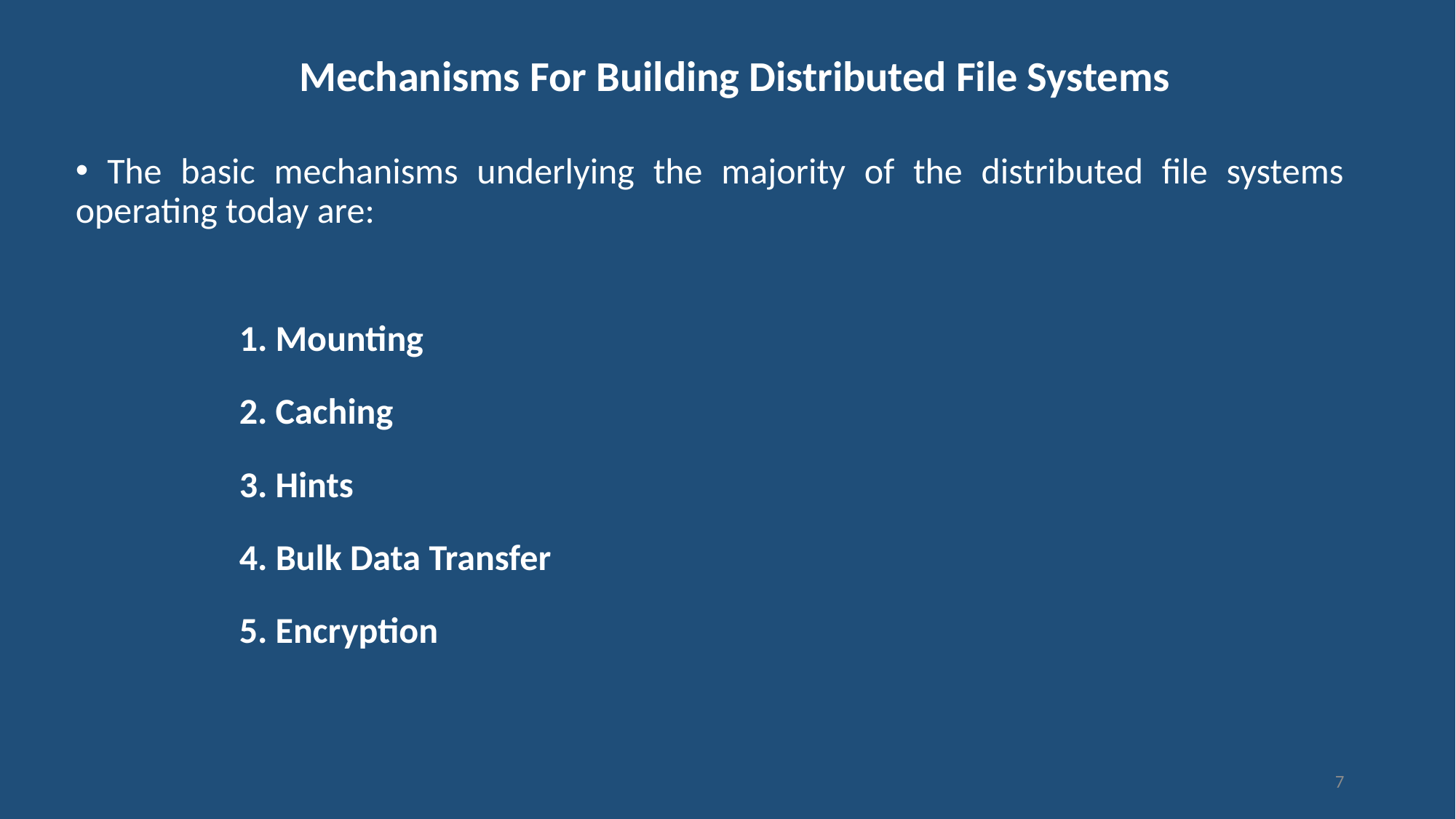

# Mechanisms For Building Distributed File Systems
 The basic mechanisms underlying the majority of the distributed file systems operating today are:

1. Mounting
2. Caching
3. Hints
4. Bulk Data Transfer
5. Encryption

7